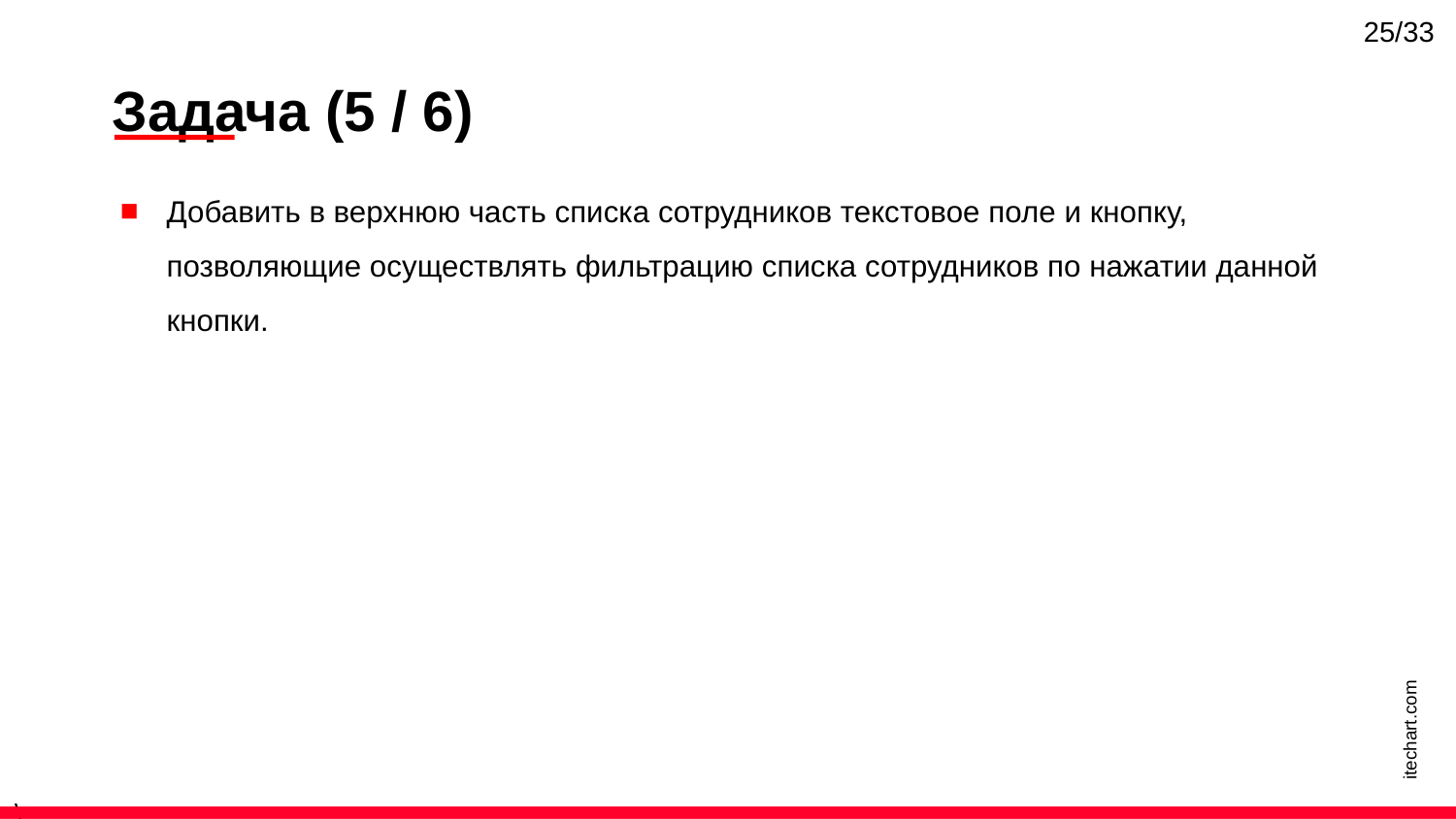

25/33
Задача (5 / 6)

Добавить в верхнюю часть списка сотрудников текстовое поле и кнопку, позволяющие осуществлять фильтрацию списка сотрудников по нажатии данной кнопки.
itechart.com